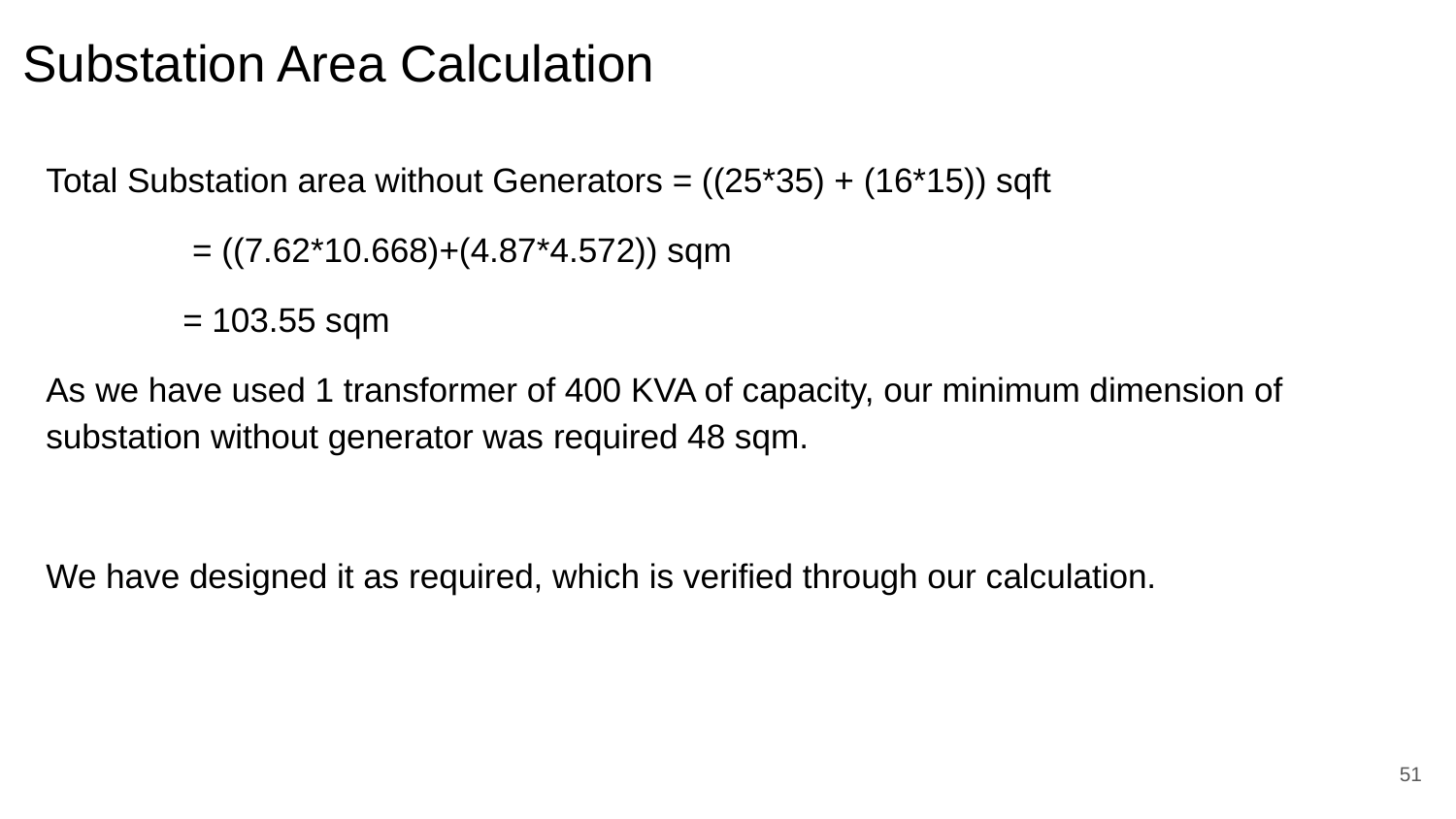

# Substation Area Calculation
Total Substation area without Generators = ((25*35) + (16*15)) sqft
									 = ((7.62*10.668)+(4.87*4.572)) sqm
									= 103.55 sqm
As we have used 1 transformer of 400 KVA of capacity, our minimum dimension of substation without generator was required 48 sqm.

We have designed it as required, which is verified through our calculation.
51